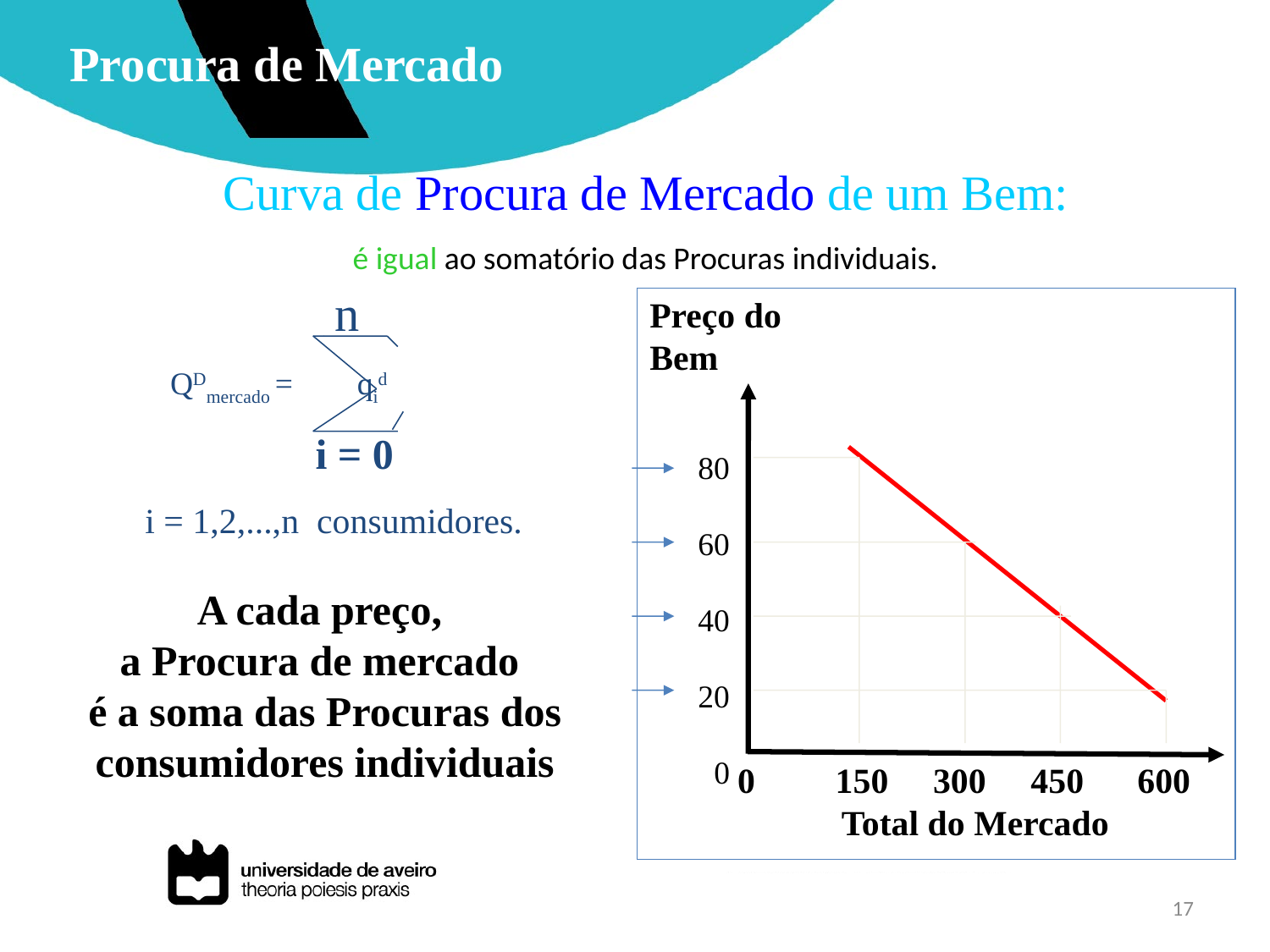

Procura de Mercado
Curva de Procura de Mercado de um Bem:
 é igual ao somatório das Procuras individuais.
n
Preço do
Bem

  80

  60

  40

  20

    0

0         150     300     450      600
Total do Mercado

QDmercado =        qid

i = 0

i = 1,2,...,n  consumidores.

A cada preço,
a Procura de mercado
é a soma das Procuras dos consumidores individuais

17